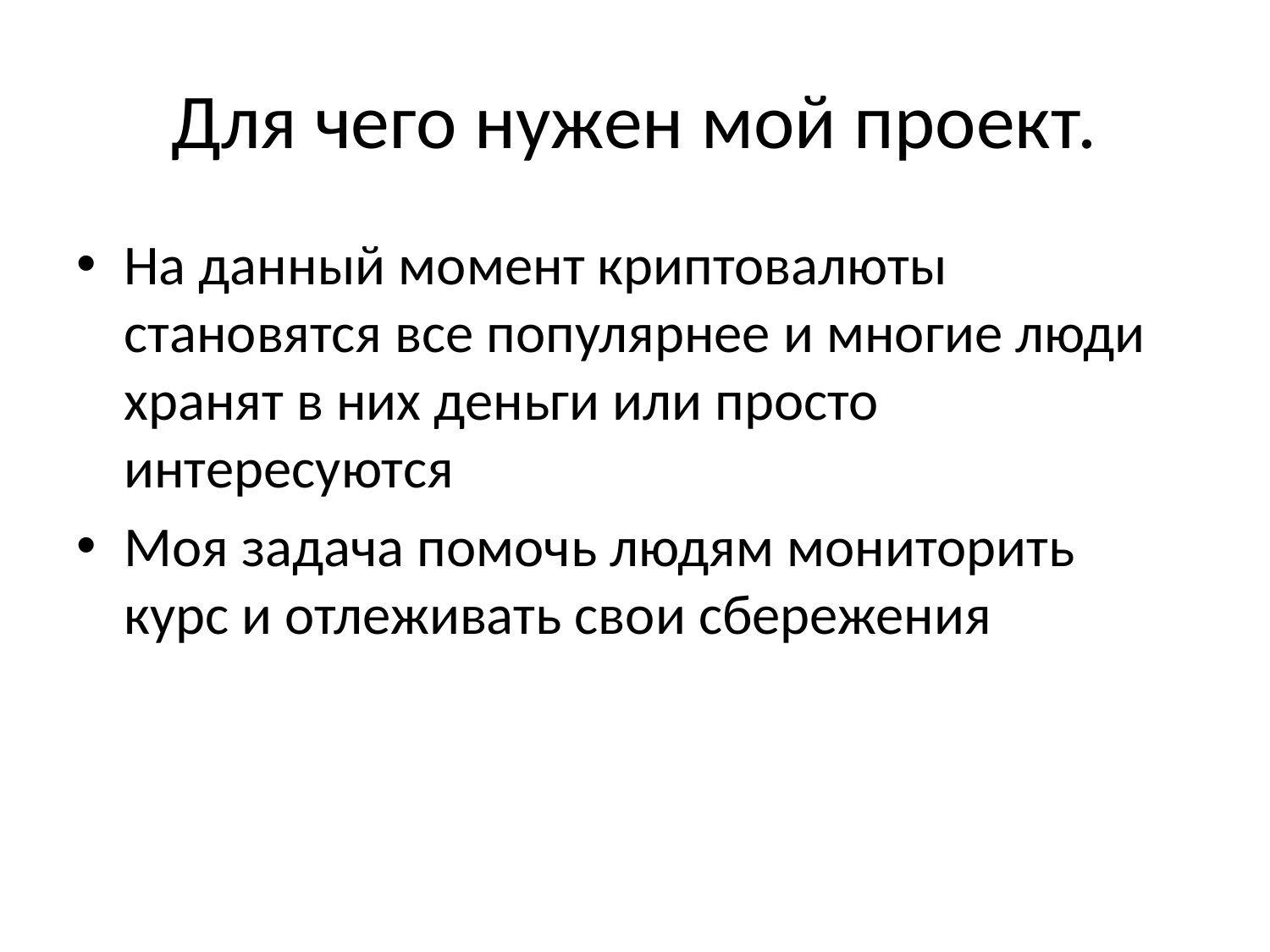

# Для чего нужен мой проект.
На данный момент криптовалюты становятся все популярнее и многие люди хранят в них деньги или просто интересуются
Моя задача помочь людям мониторить курс и отлеживать свои сбережения